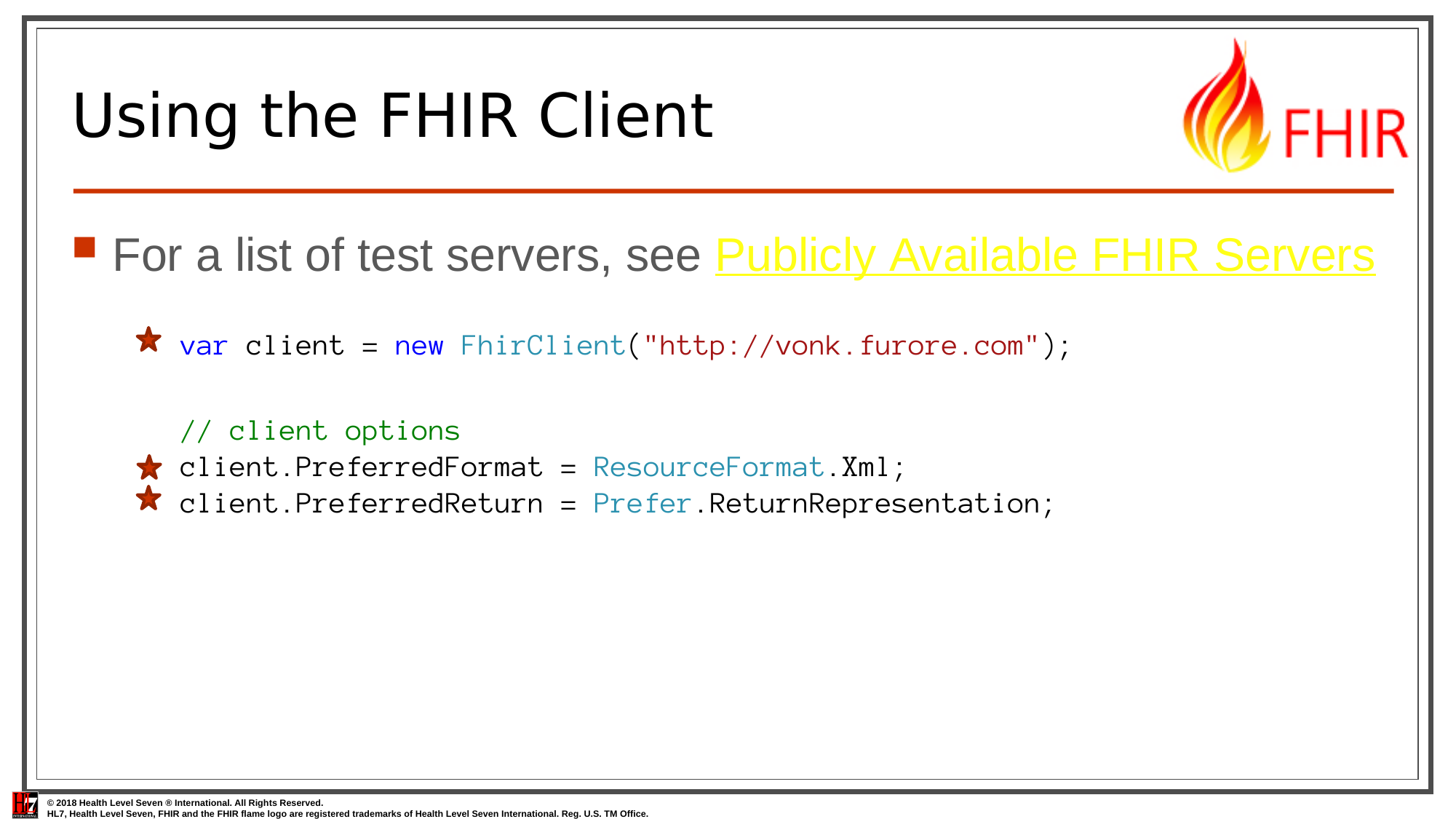

# Using the FHIR Client
For a list of test servers, see Publicly Available FHIR Servers

	var client = new FhirClient("http://vonk.furore.com");

	// client options
	client.PreferredFormat = ResourceFormat.Xml;
	client.PreferredReturn = Prefer.ReturnRepresentation;